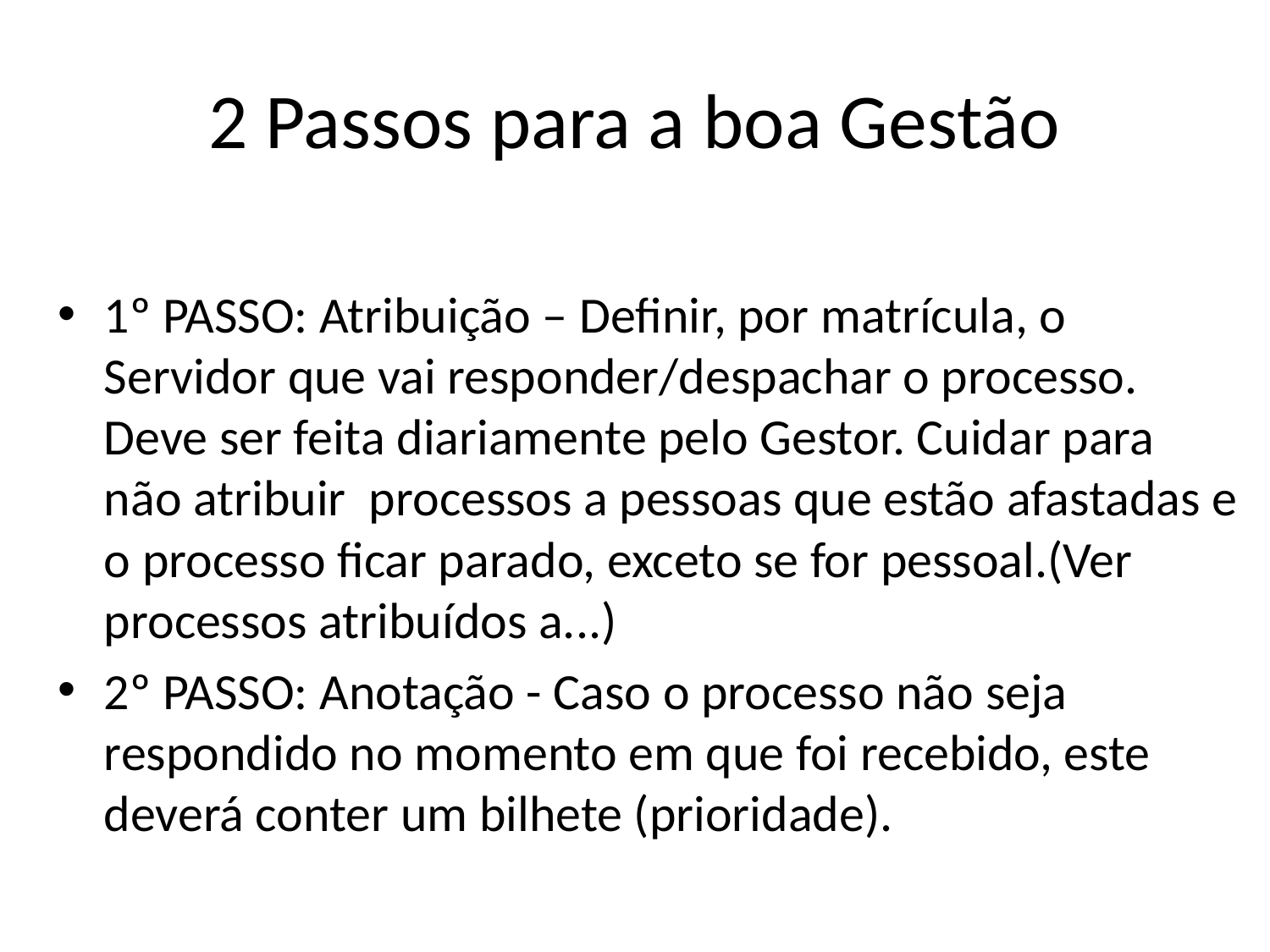

# 2 Passos para a boa Gestão
1º PASSO: Atribuição – Definir, por matrícula, o Servidor que vai responder/despachar o processo. Deve ser feita diariamente pelo Gestor. Cuidar para não atribuir  processos a pessoas que estão afastadas e o processo ficar parado, exceto se for pessoal.(Ver processos atribuídos a...)
2º PASSO: Anotação - Caso o processo não seja respondido no momento em que foi recebido, este deverá conter um bilhete (prioridade).